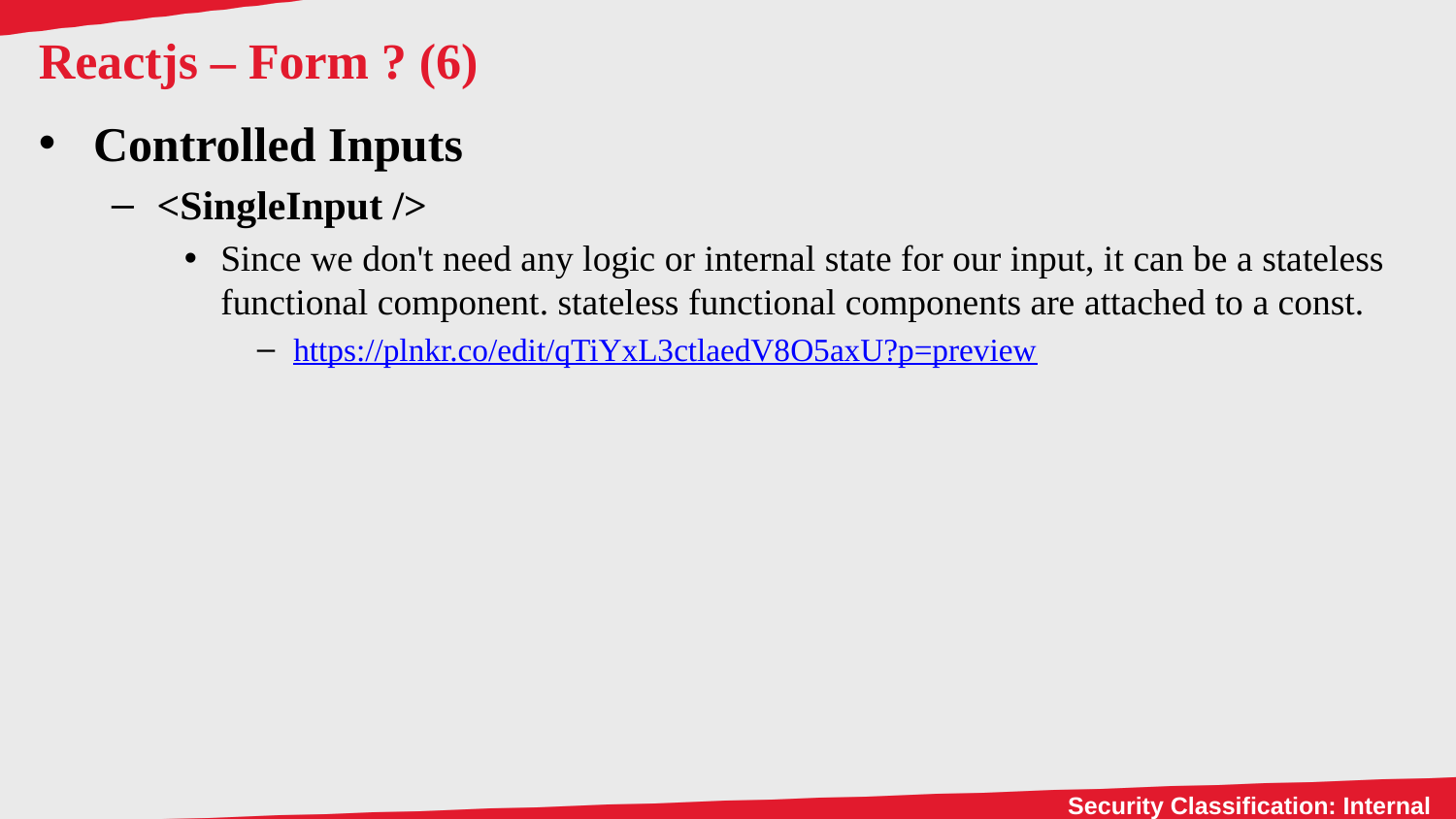

# Reactjs – Form ? (6)
Controlled Inputs
<SingleInput />
Since we don't need any logic or internal state for our input, it can be a stateless functional component. stateless functional components are attached to a const.
https://plnkr.co/edit/qTiYxL3ctlaedV8O5axU?p=preview